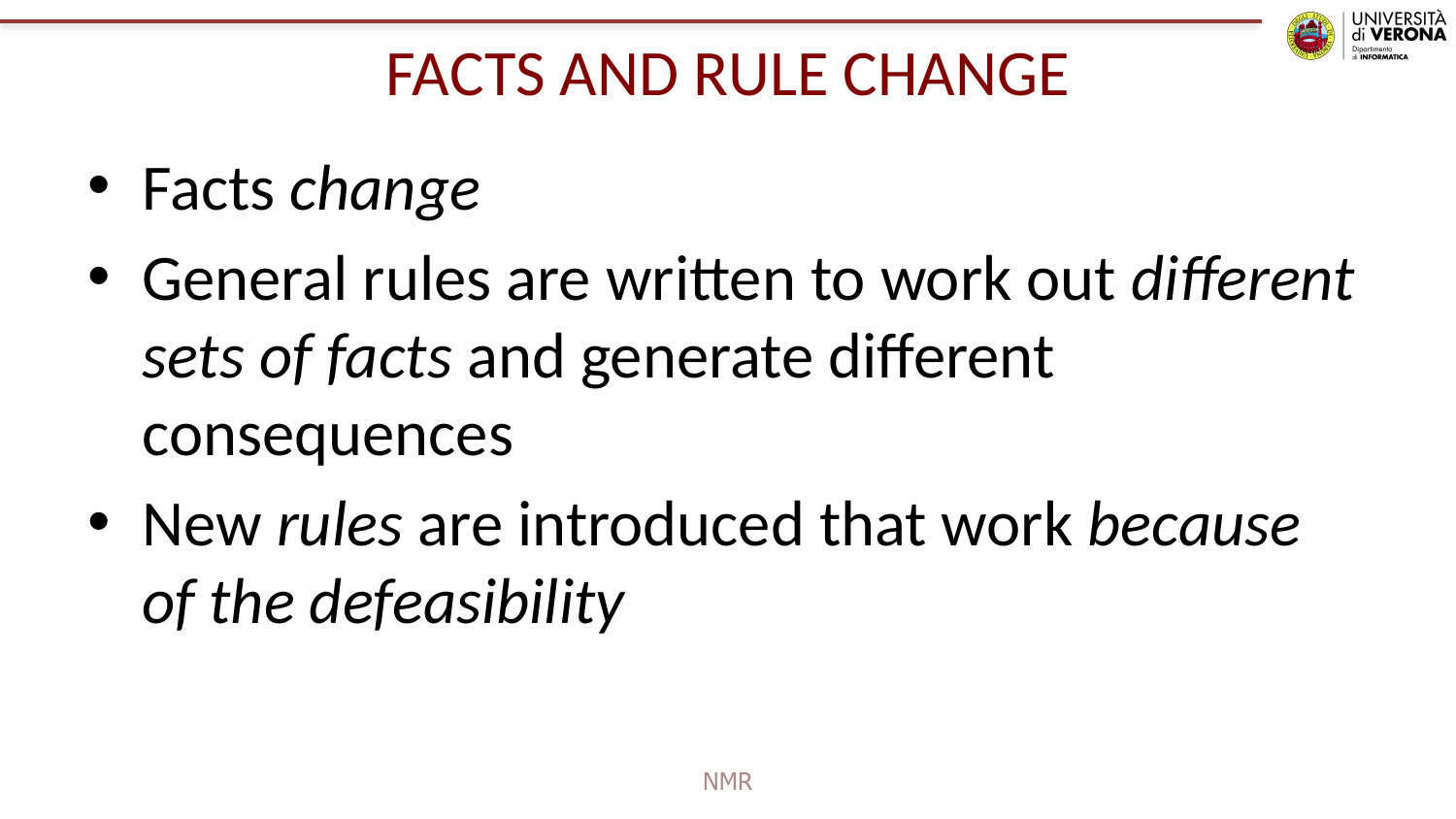

# FACTS AND RULE CHANGE
Facts change
General rules are written to work out different sets of facts and generate different consequences
New rules are introduced that work because of the defeasibility
NMR